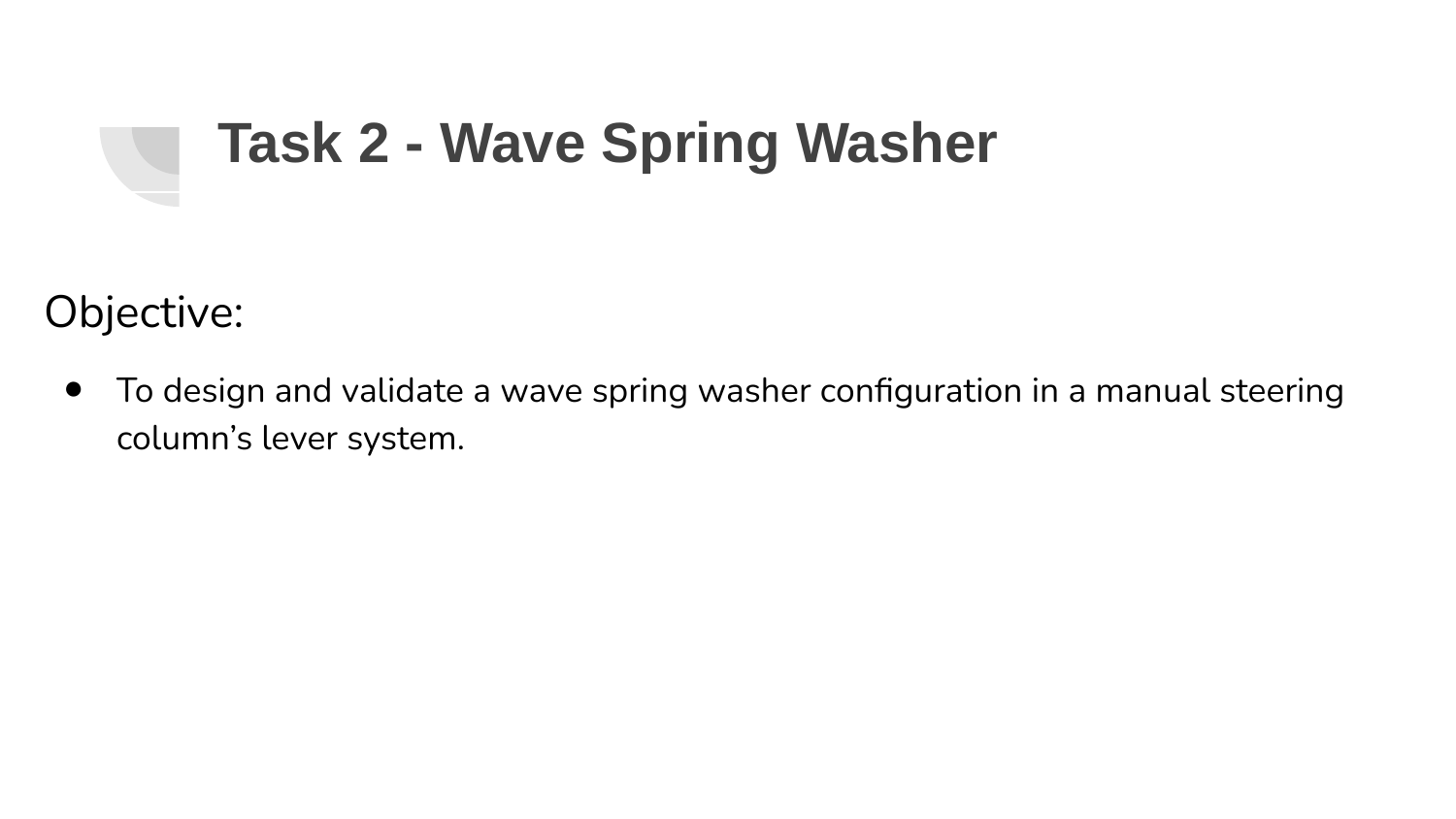

# Task 2 - Wave Spring Washer

Objective:
To design and validate a wave spring washer configuration in a manual steering column’s lever system.